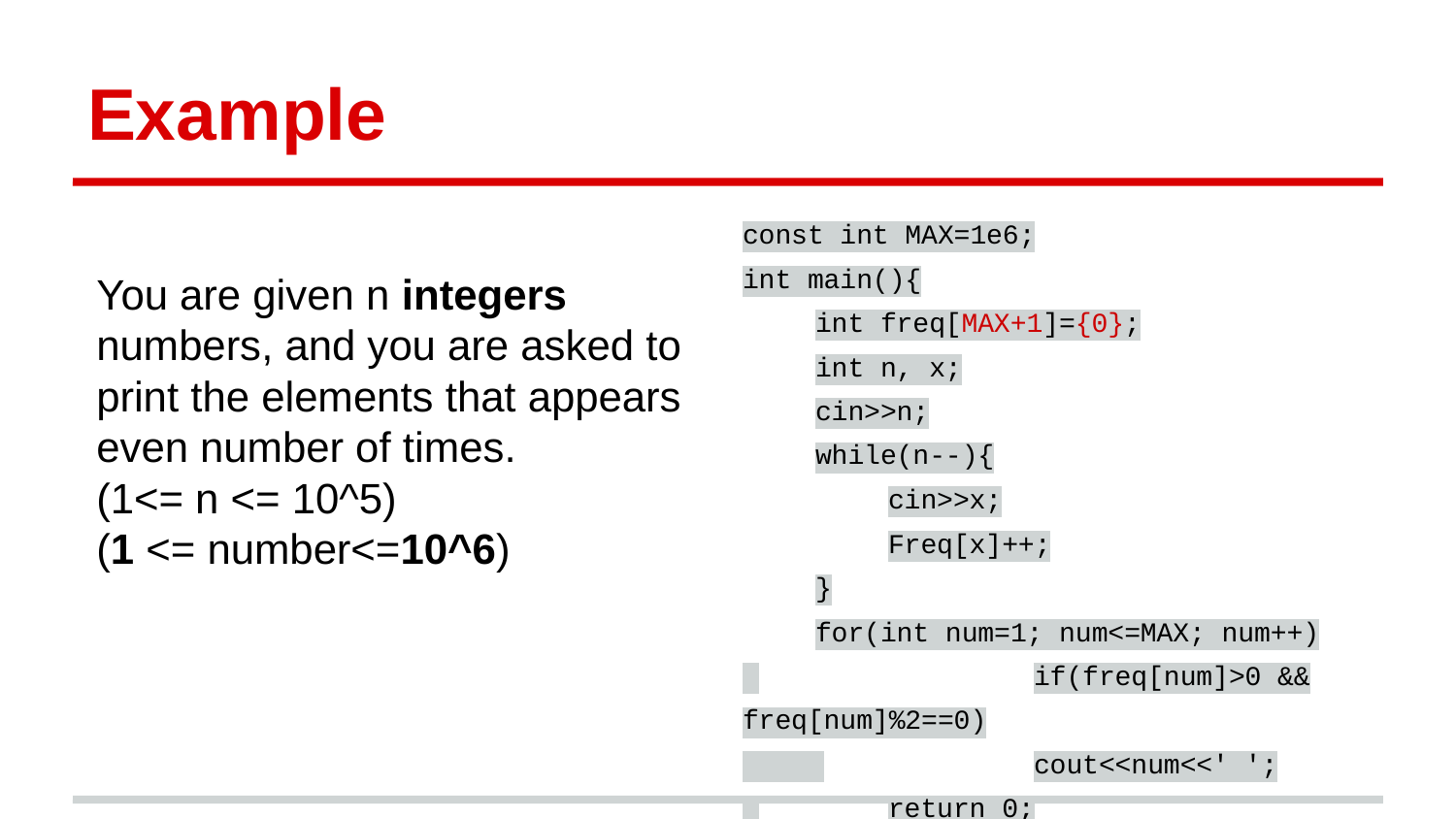

Example
const int MAX=1e6;
int main(){
int freq[MAX+1]={0};
int n, x;
cin>>n;
while(n--){
cin>>x;
Freq[x]++;
}
for(int num=1; num<=MAX; num++)
 		if(freq[num]>0 && freq[num]%2==0)
     		cout<<num<<' ';
 	return 0;
}
You are given n integers numbers, and you are asked to print the elements that appears even number of times.
(1<= n <= 10^5)
(1 <= number<=10^6)